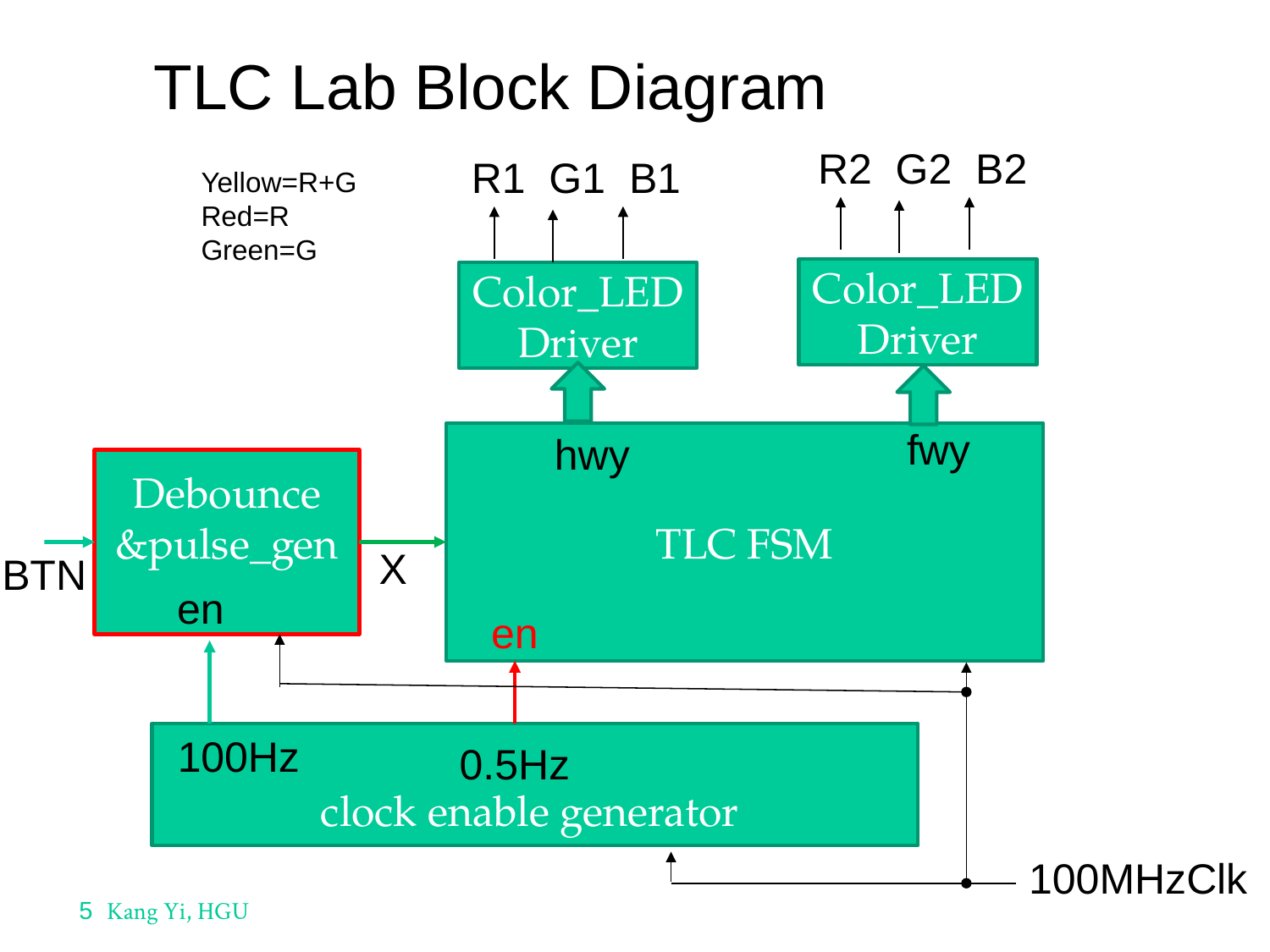

# TLC Lab Block Diagram
R2  G2  B2
R1  G1  B1
Yellow=R+G
Red=R
Green=G
Color_LED
Driver
Color_LED
Driver

fwy
hwy
TLC FSM
Debounce
&pulse_gen

X
BTN
en
en

clock enable generator
100Hz
0.5Hz
100MHzClk
5  Kang Yi, HGU